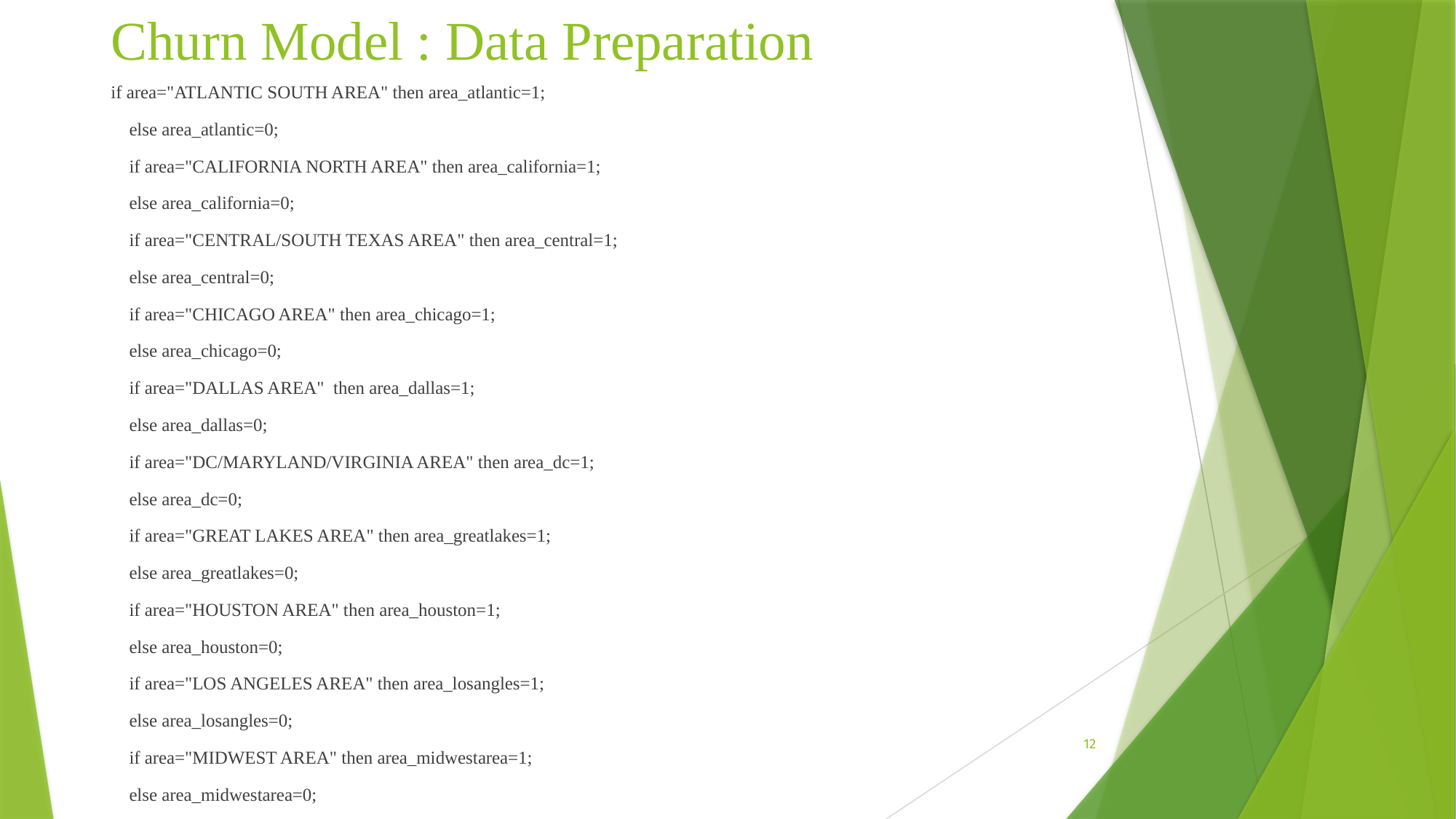

# Churn Model : Data Preparation
if area="ATLANTIC SOUTH AREA" then area_atlantic=1;
    else area_atlantic=0;
    if area="CALIFORNIA NORTH AREA" then area_california=1;
    else area_california=0;
    if area="CENTRAL/SOUTH TEXAS AREA" then area_central=1;
    else area_central=0;
    if area="CHICAGO AREA" then area_chicago=1;
    else area_chicago=0;
    if area="DALLAS AREA"  then area_dallas=1;
    else area_dallas=0;
    if area="DC/MARYLAND/VIRGINIA AREA" then area_dc=1;
    else area_dc=0;
    if area="GREAT LAKES AREA" then area_greatlakes=1;
    else area_greatlakes=0;
    if area="HOUSTON AREA" then area_houston=1;
    else area_houston=0;
    if area="LOS ANGELES AREA" then area_losangles=1;
    else area_losangles=0;
    if area="MIDWEST AREA" then area_midwestarea=1;
    else area_midwestarea=0;
12